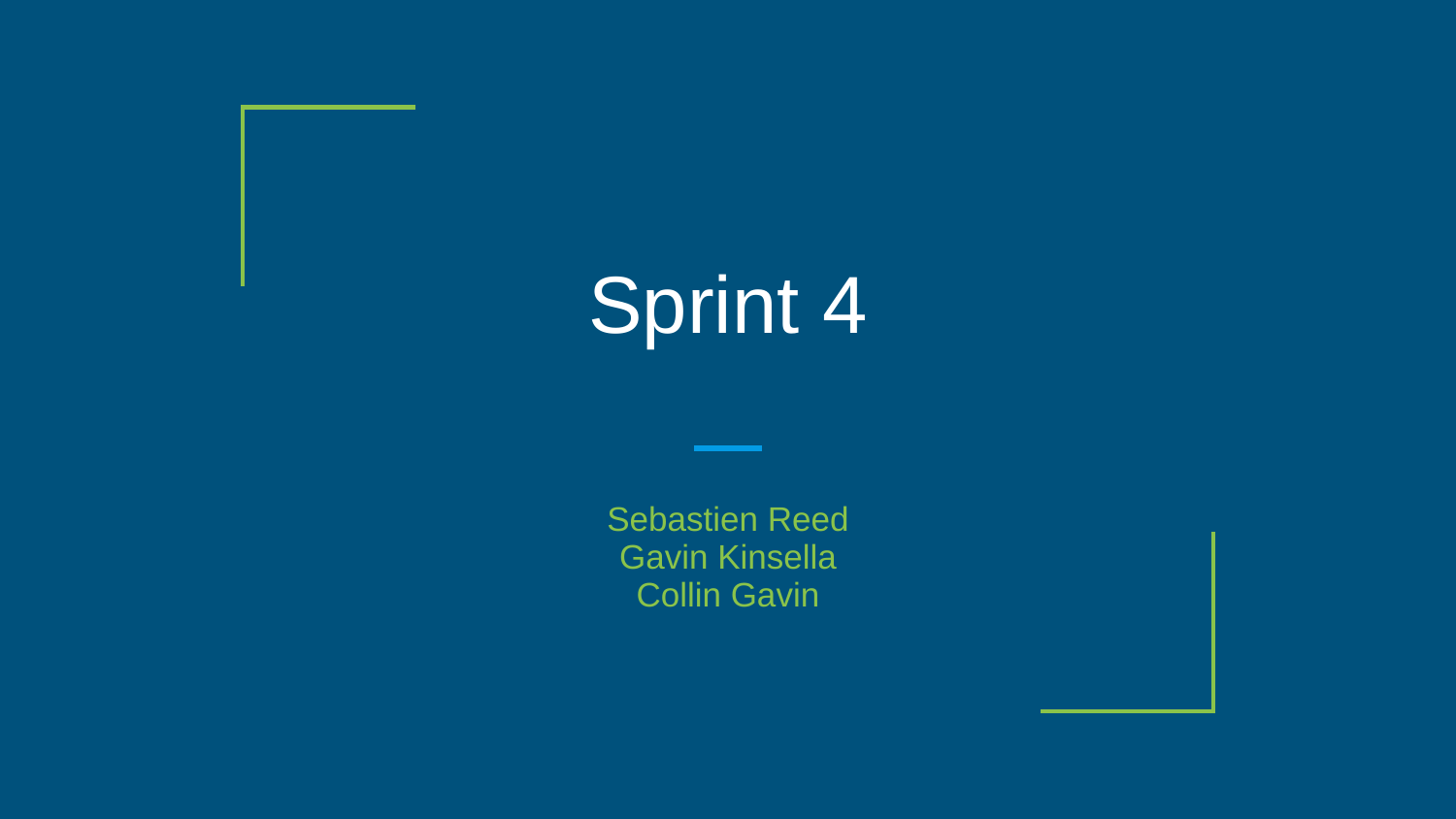

# Sprint 4
Sebastien Reed
Gavin Kinsella
Collin Gavin